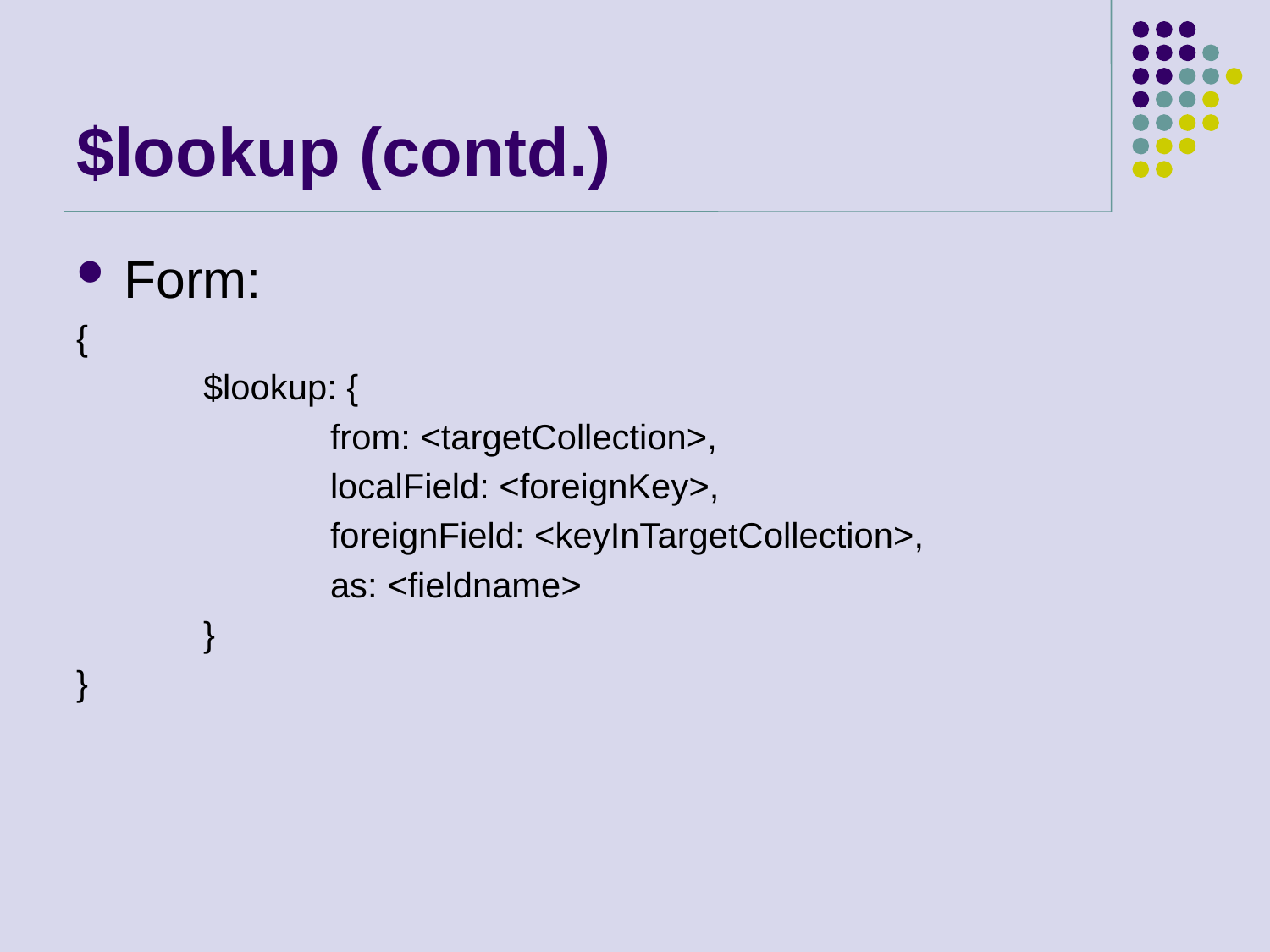

# $lookup (contd.)
Form:
{
	$lookup: {
		from: <targetCollection>,
		localField: <foreignKey>,
		foreignField: <keyInTargetCollection>,
		as: <fieldname>
	}
}